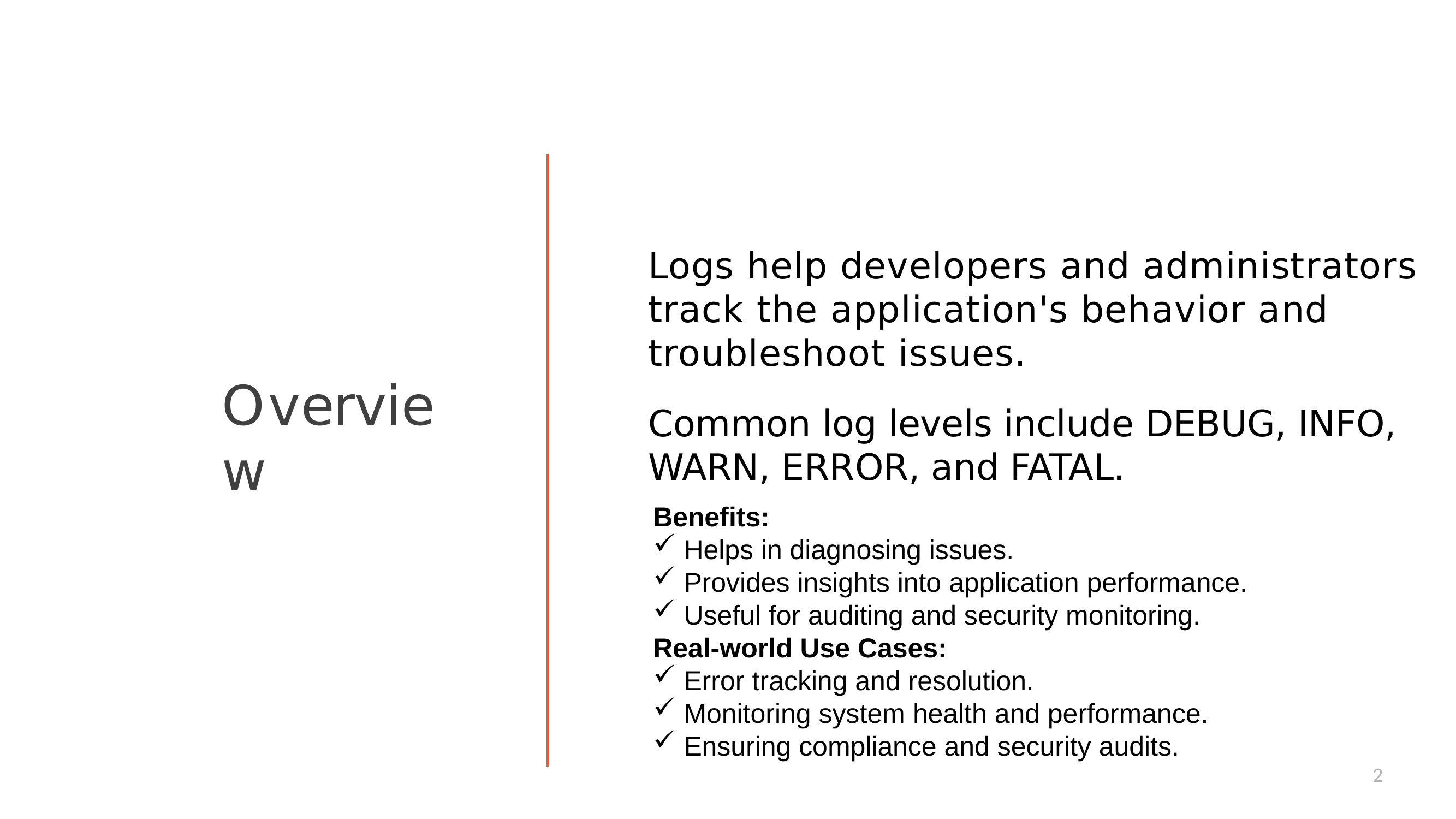

# Logs help developers and administrators track the application's behavior and troubleshoot issues.
Common log levels include DEBUG, INFO, WARN, ERROR, and FATAL.
Overview
Benefits:
Helps in diagnosing issues.
Provides insights into application performance.
Useful for auditing and security monitoring.
Real-world Use Cases:
Error tracking and resolution.
Monitoring system health and performance.
Ensuring compliance and security audits.

2